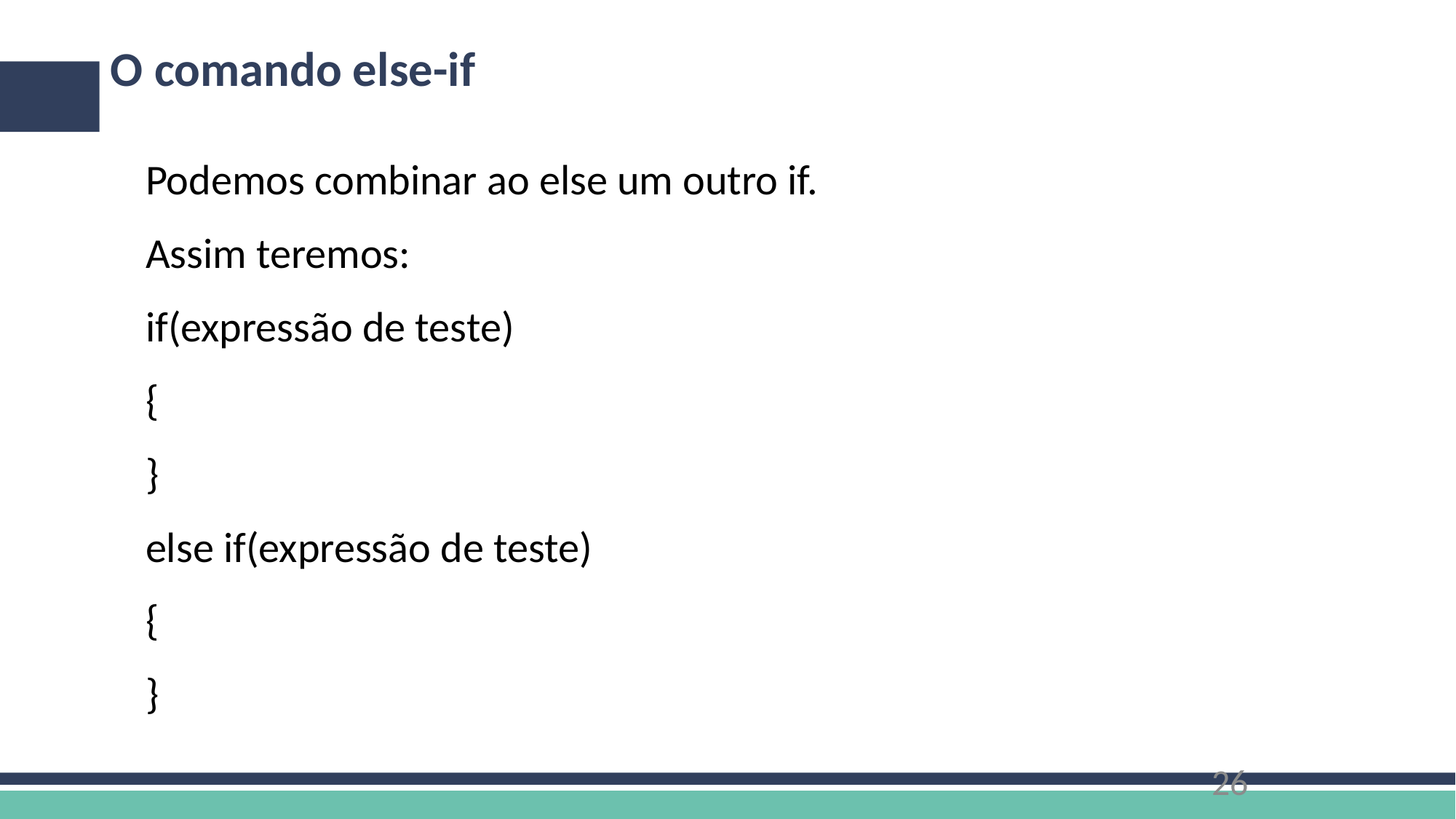

# O comando else-if
Podemos combinar ao else um outro if.
Assim teremos:
if(expressão de teste)
{
}
else if(expressão de teste)
{
}
26